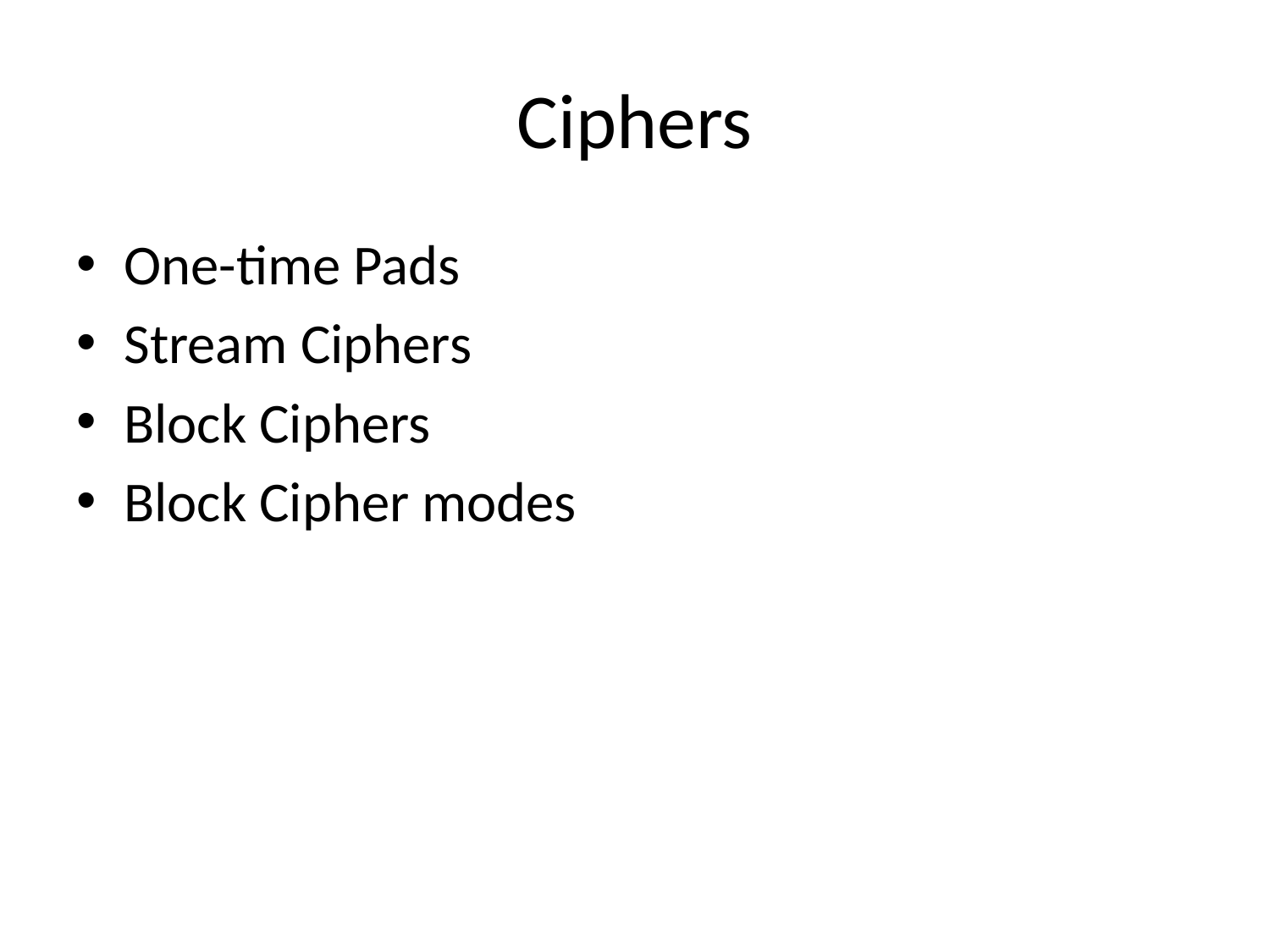

# Ciphers
One-time Pads
Stream Ciphers
Block Ciphers
Block Cipher modes